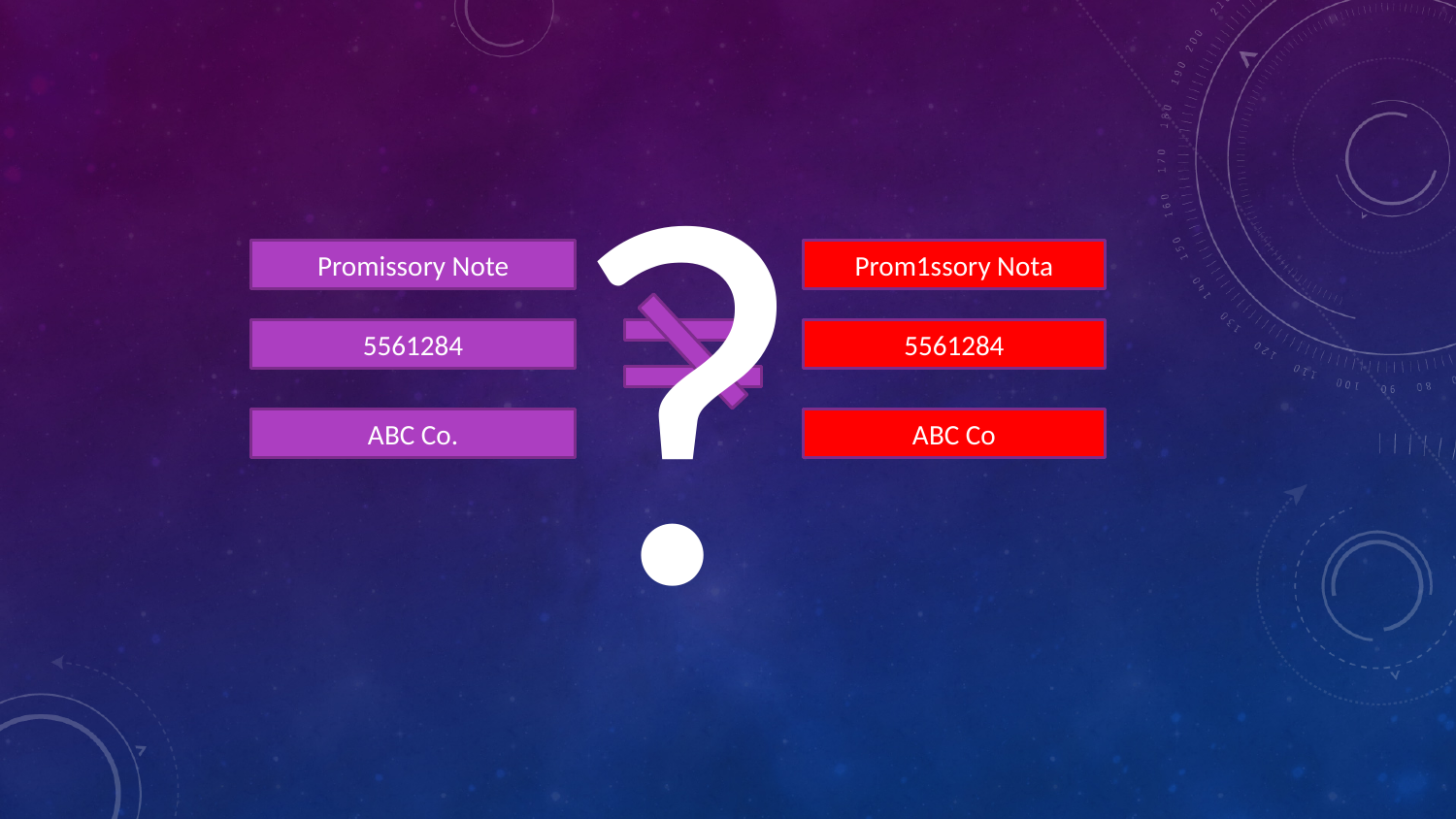

?
Promissory Note
Prom1ssory Nota
5561284

5561284

ABC Co.
ABC Co